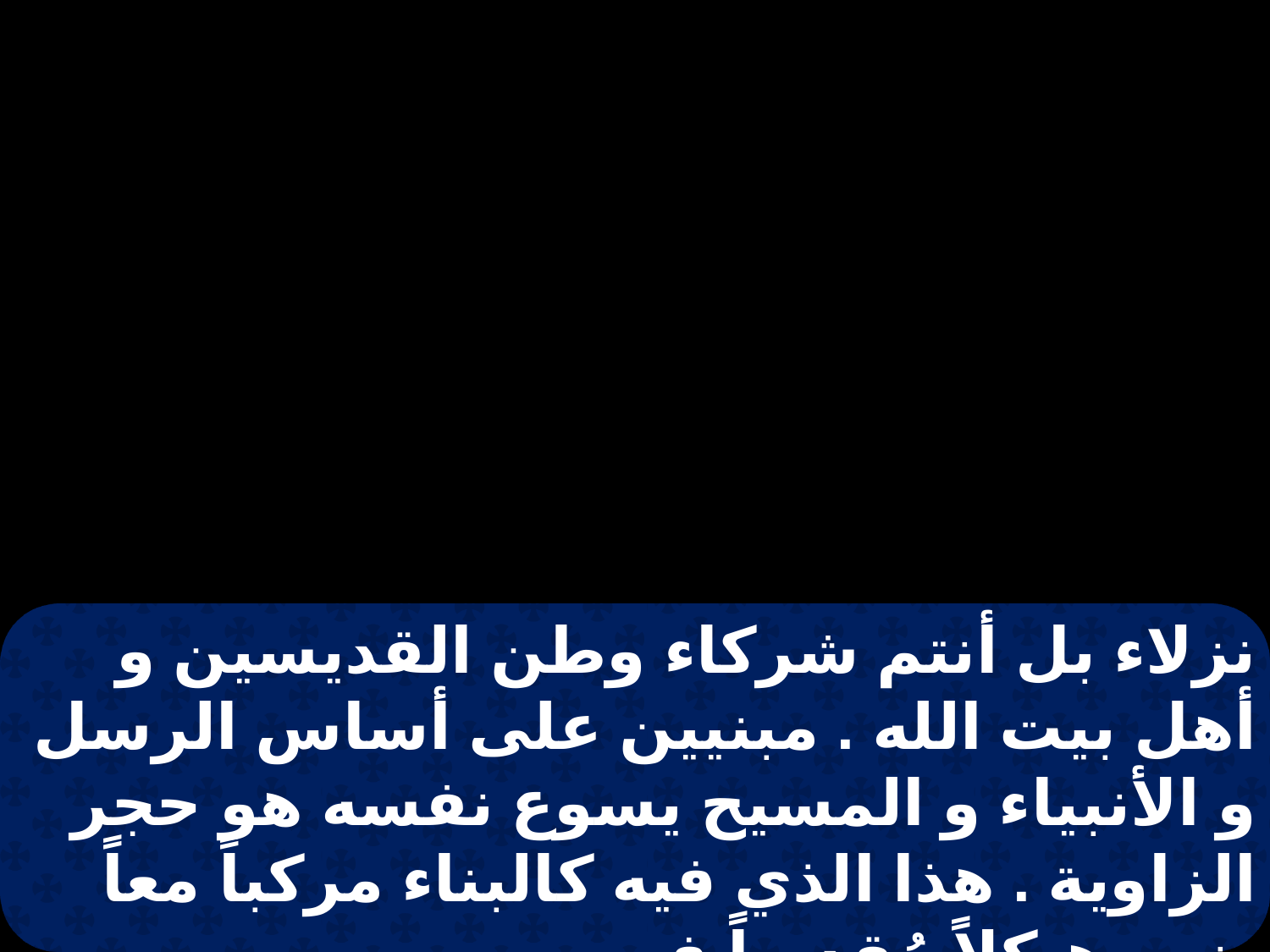

نزلاء بل أنتم شركاء وطن القديسين و أهل بيت الله . مبنيين على أساس الرسل و الأنبياء و المسيح يسوع نفسه هو حجر الزاوية . هذا الذي فيه كالبناء مركباً معاً ينمو هيكلاً مُقدساً في